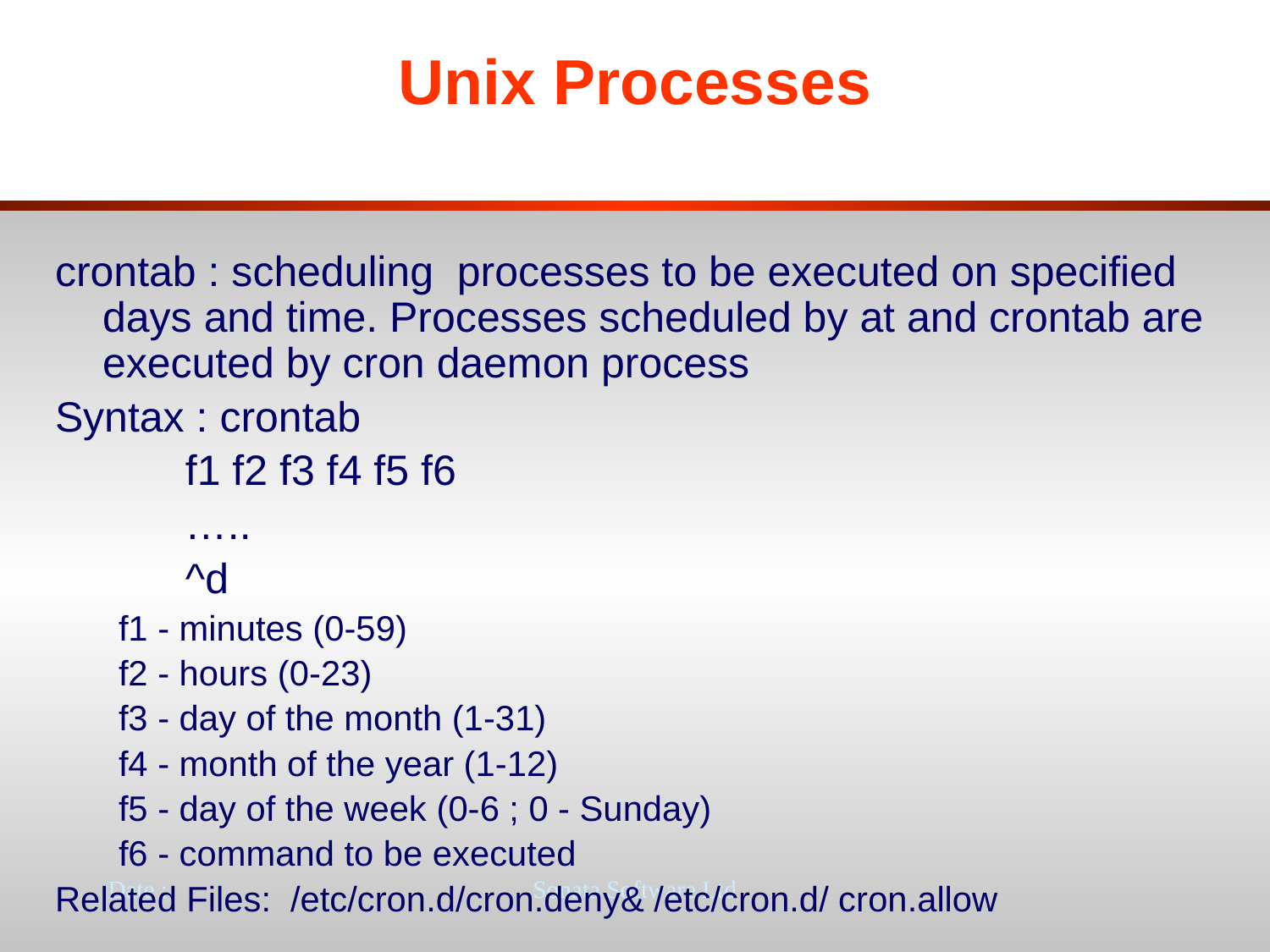

# Unix Processes
crontab : scheduling  processes to be executed on specified days and time. Processes scheduled by at and crontab are executed by cron daemon process
Syntax : crontab
           f1 f2 f3 f4 f5 f6
           …..
           ^d
f1 - minutes (0-59)
f2 - hours (0-23)
f3 - day of the month (1-31)
f4 - month of the year (1-12)
f5 - day of the week (0-6 ; 0 - Sunday)
f6 - command to be executed
Related Files:  /etc/cron.d/cron.deny& /etc/cron.d/ cron.allow
Date :
Sonata Software Ltd